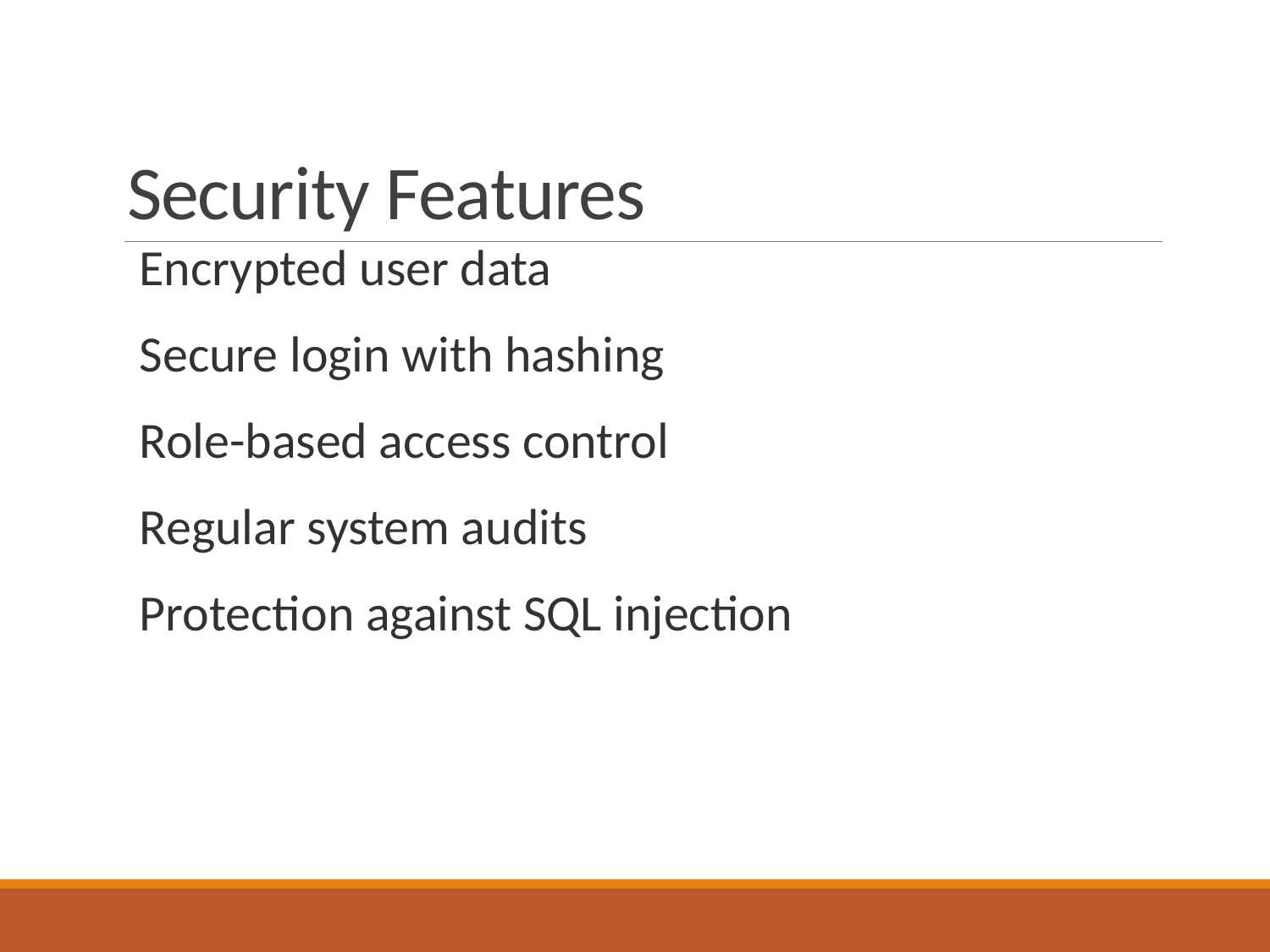

# Security Features

Encrypted user data
Secure login with hashing
Role-based access control
Regular system audits
Protection against SQL injection